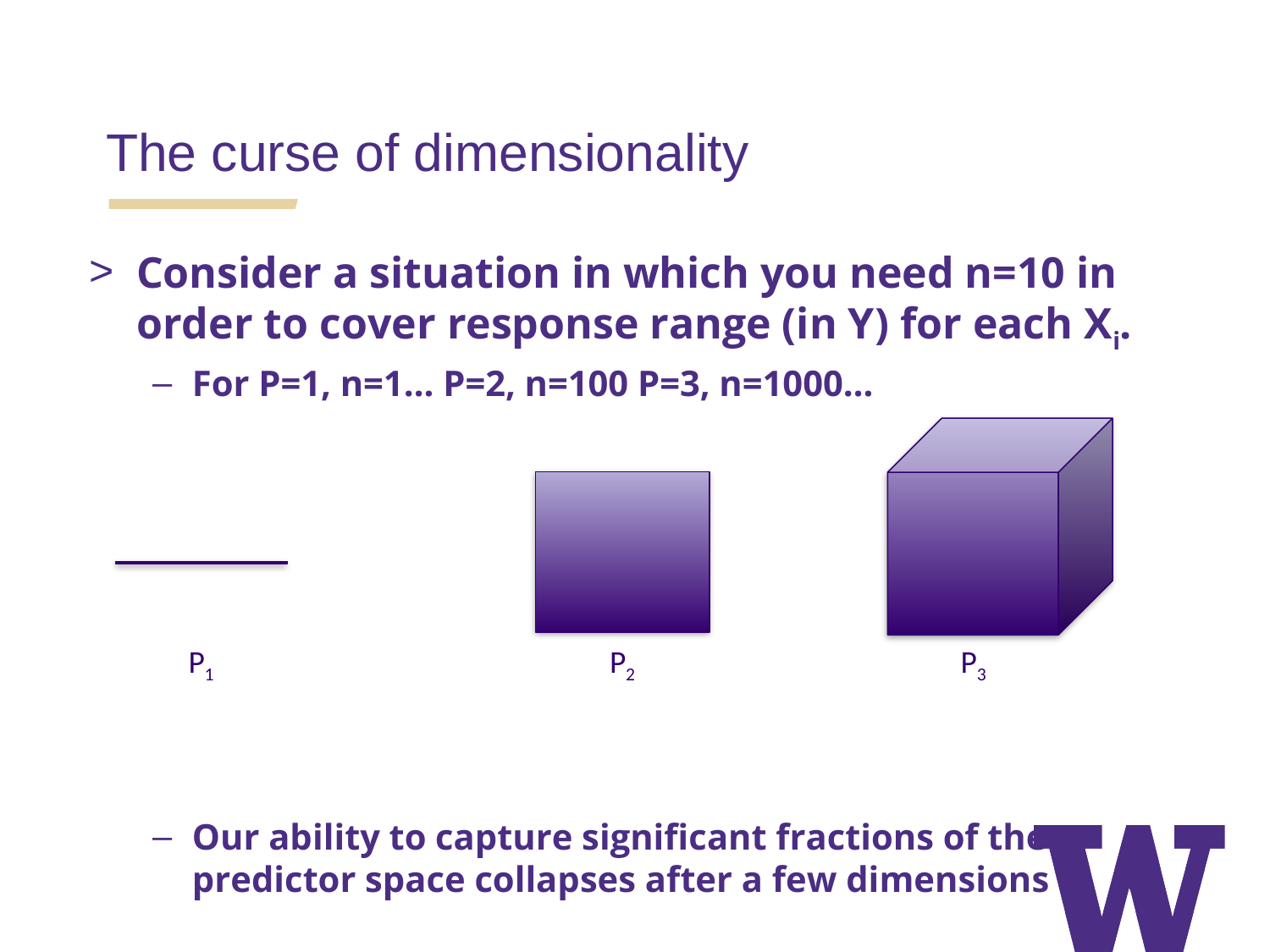

The curse of dimensionality
Consider a situation in which you need n=10 in order to cover response range (in Y) for each Xi.
For P=1, n=1… P=2, n=100 P=3, n=1000…

Our ability to capture significant fractions of the predictor space collapses after a few dimensions

P1
P2
P3